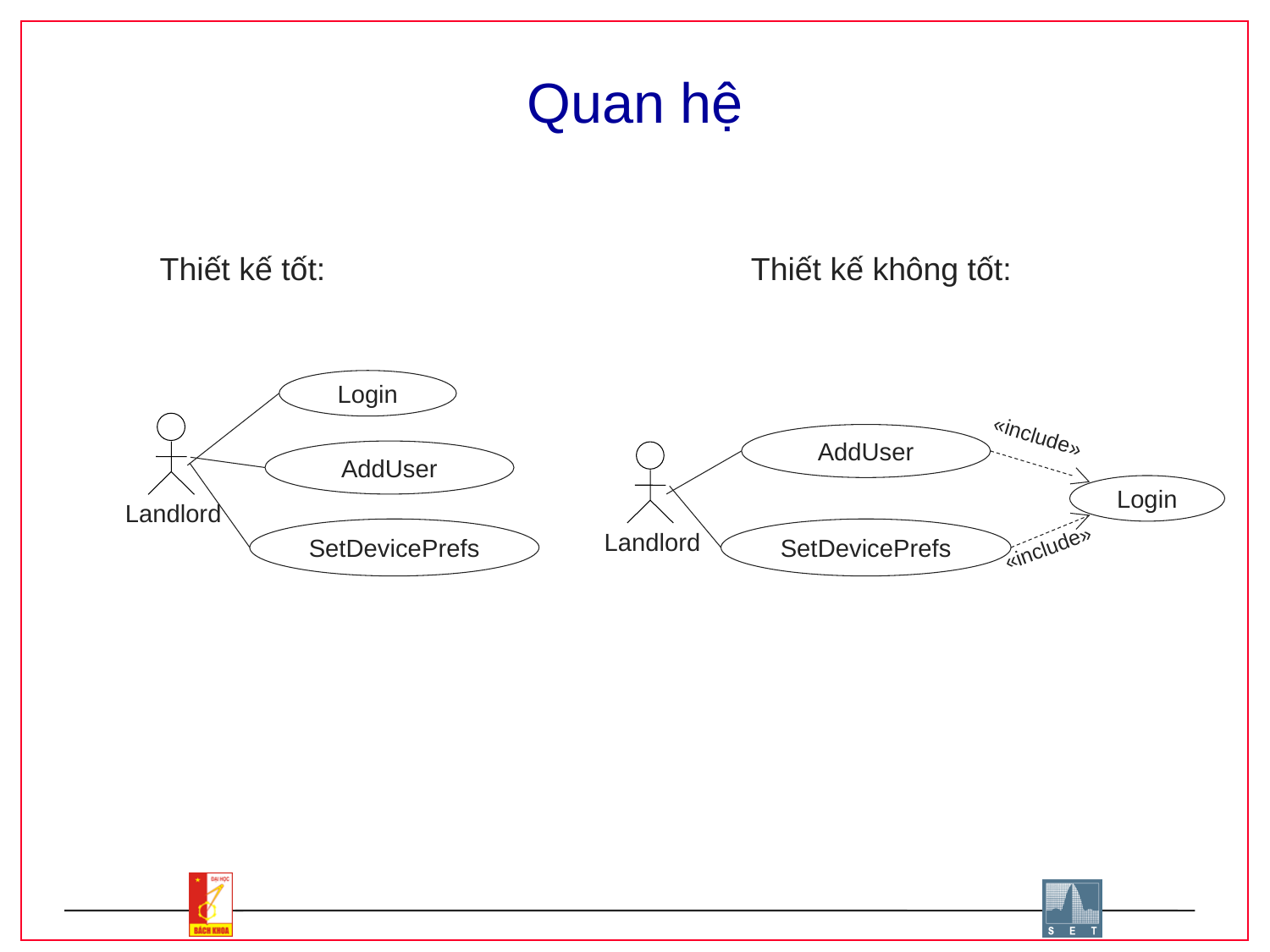

# Quan hệ
Thiết kế tốt:
Thiết kế không tốt:
Login

AddUser

Landlord
SetDevicePrefs
«include»
AddUser

Login

SetDevicePrefs
Landlord
«include»